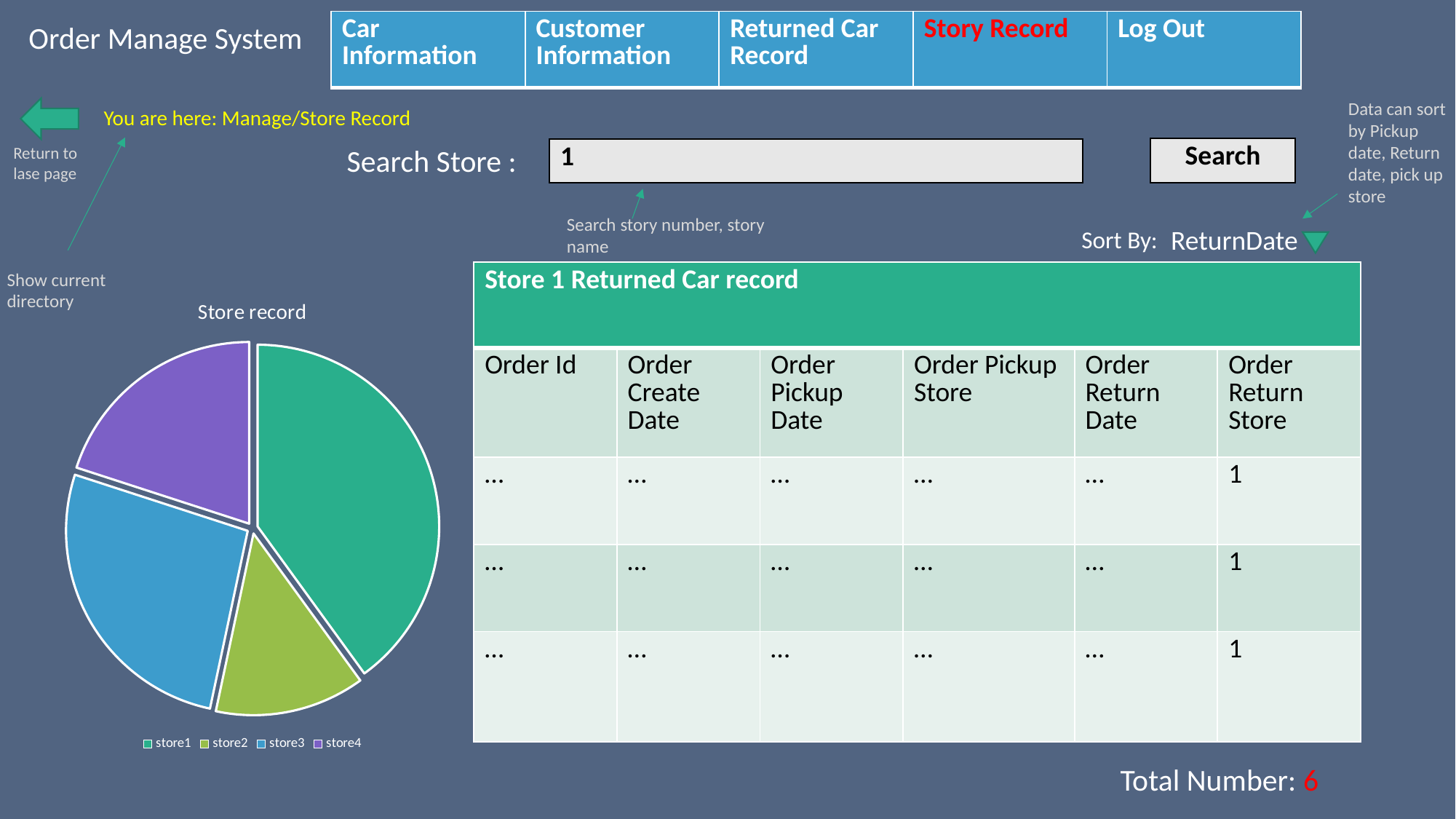

| Car Information | Customer Information | Returned Car Record | Story Record | Log Out |
| --- | --- | --- | --- | --- |
Order Manage System
Data can sort by Pickup date, Return date, pick up store

You are here: Manage/Store Record
Search Store :
Return to lase page
| Search |
| --- |
| 1 |
| --- |
Search story number, story name
ReturnDate
Sort By:

| Store 1 Returned Car record |  |  |  |  |  |
| --- | --- | --- | --- | --- | --- |
| Order Id | Order Create Date | Order Pickup Date | Order Pickup Store | Order Return Date | Order Return Store |
| … | … | … | … | … | 1 |
| … | … | … | … | … | 1 |
| … | … | … | … | … | 1 |
Show current directory

### Chart: Store record

| Category |  |
|---|---|
| store1 | 6.0 |
| store2 | 2.0 |
| store3 | 4.0 |
| store4 | 3.0 |
Total Number: 6